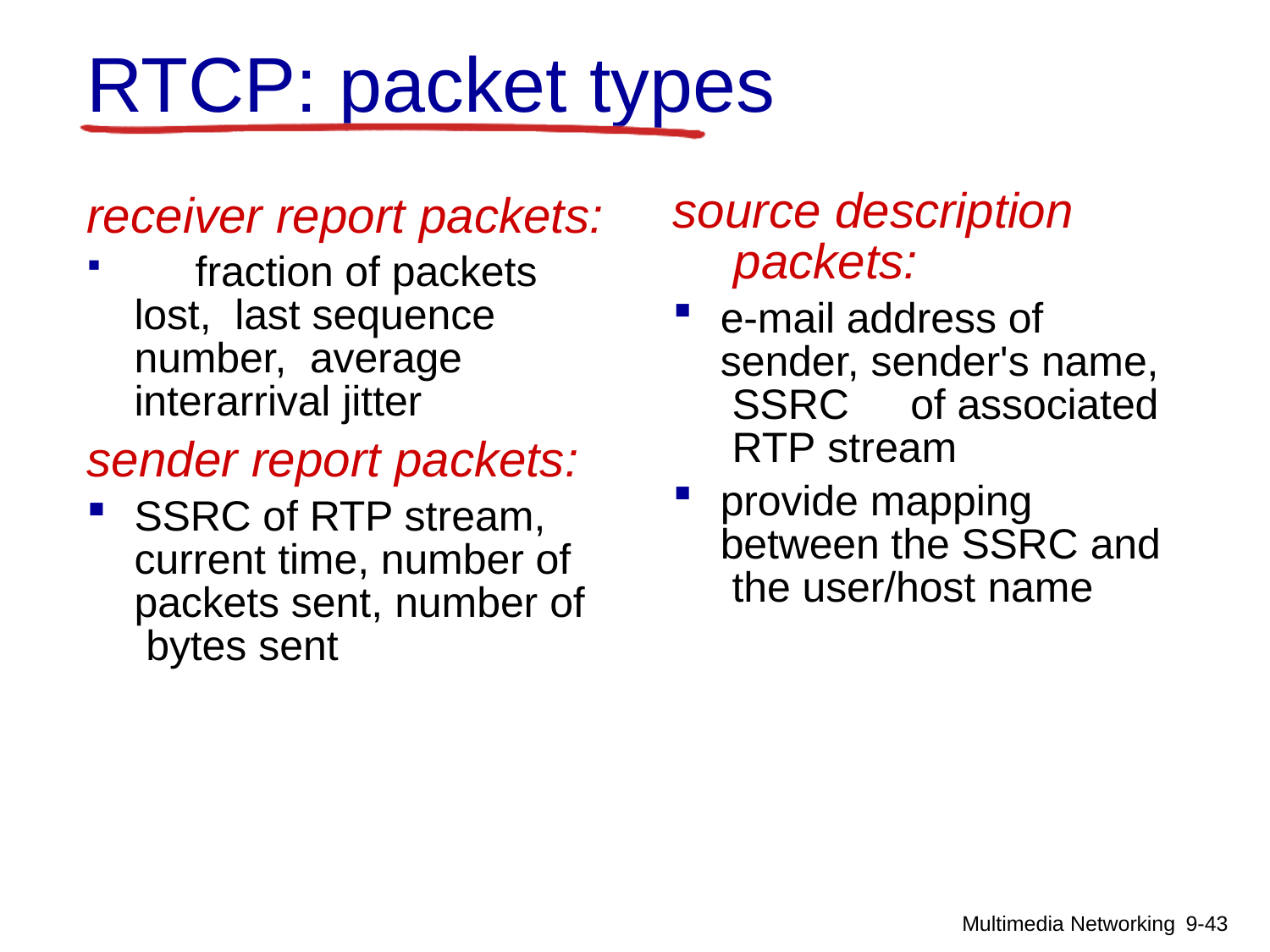

# RTCP: packet types

source description  packets:
e-mail address of  sender, sender's name,  SSRC	of associated  RTP stream
provide mapping  between the SSRC and  the user/host name
receiver report packets:
	fraction of packets lost,  last sequence number,  average interarrival jitter
sender report packets:
SSRC of RTP stream,  current time, number of  packets sent, number of  bytes sent
Multimedia Networking 9-43